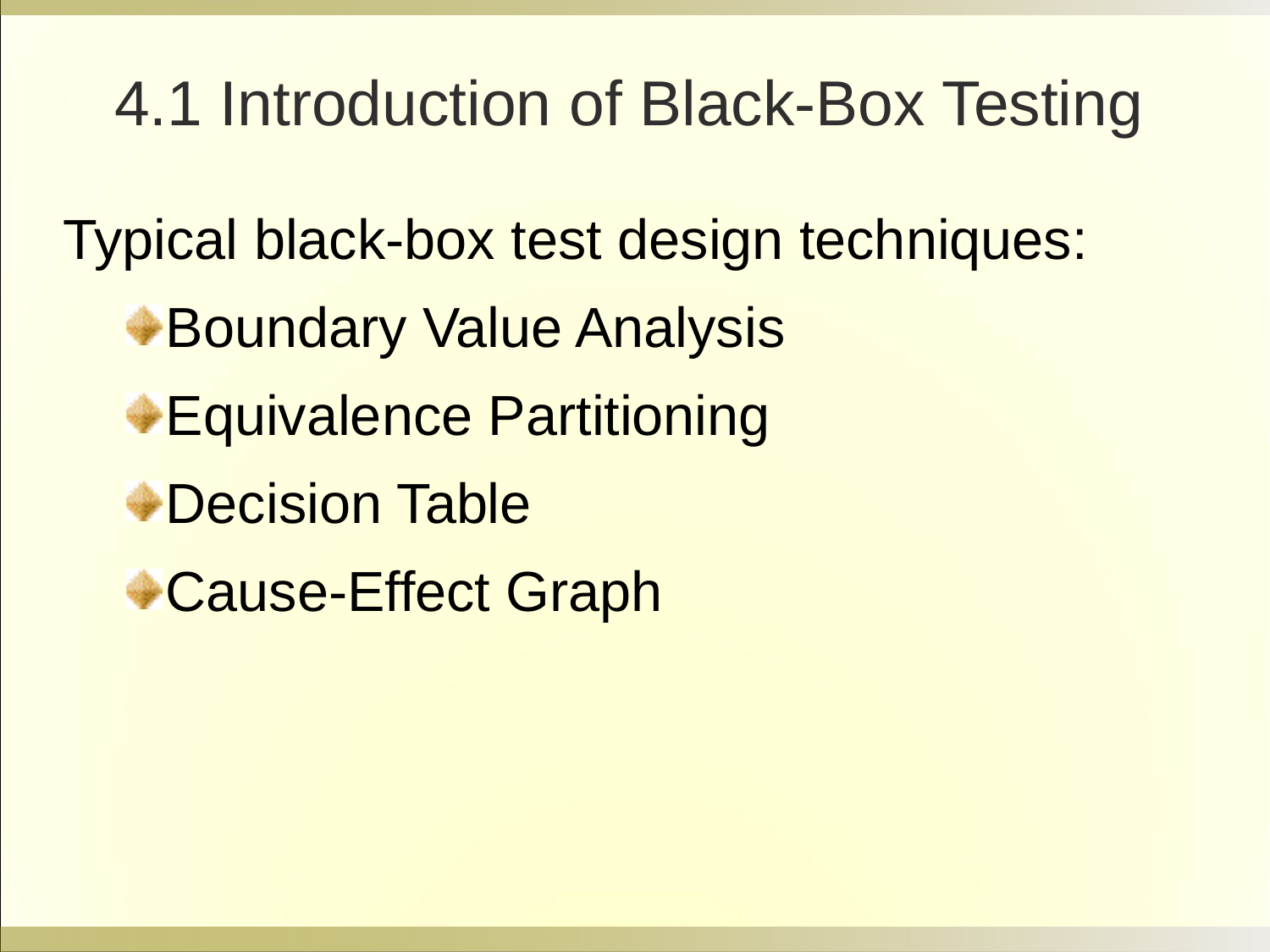

4.1 Introduction of Black-Box Testing
Typical black-box test design techniques:
Boundary Value Analysis
Equivalence Partitioning
Decision Table
Cause-Effect Graph